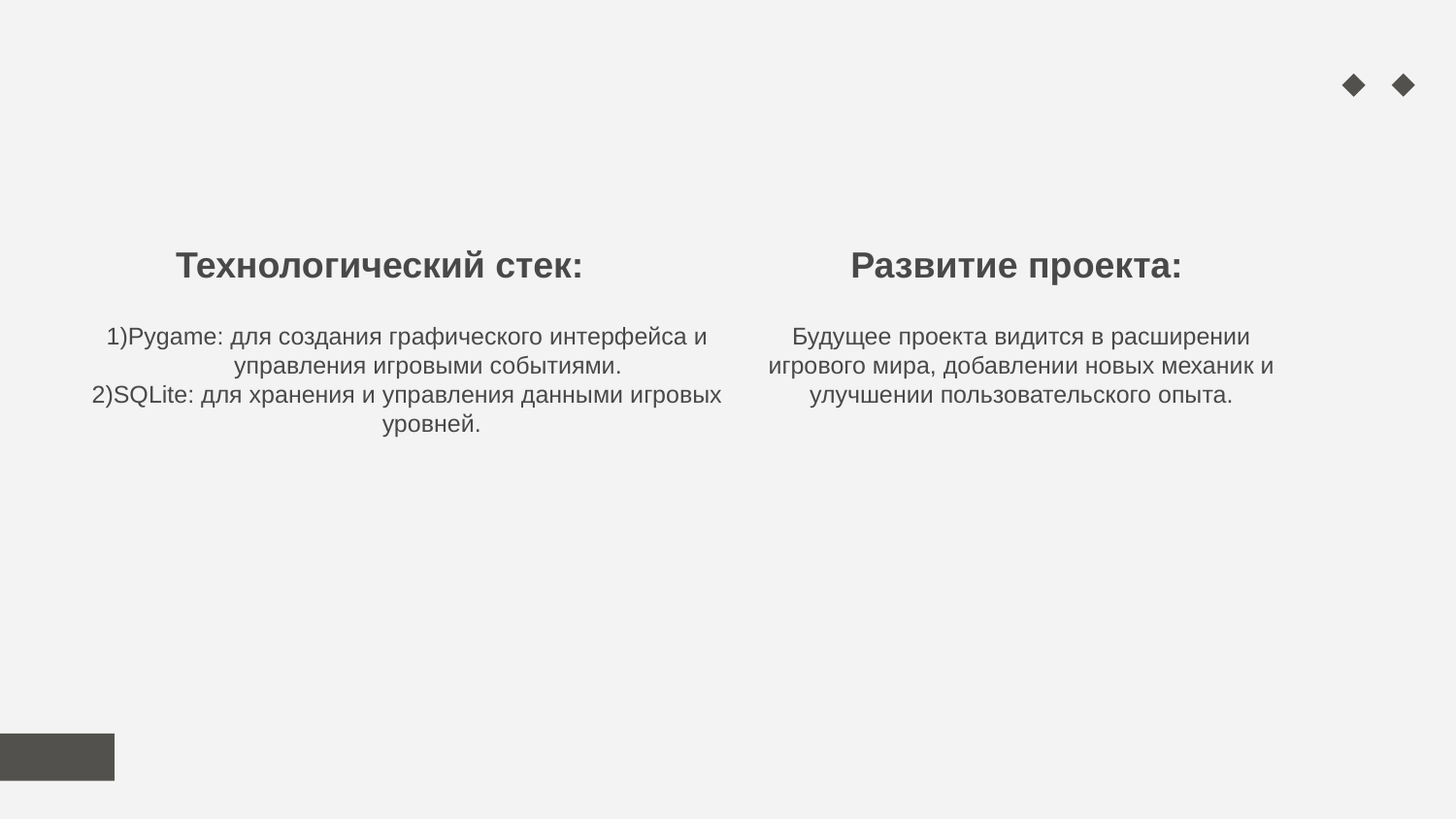

Развитие проекта:
Технологический стек:
1)Pygame: для создания графического интерфейса и управления игровыми событиями.
2)SQLite: для хранения и управления данными игровых уровней.
Будущее проекта видится в расширении игрового мира, добавлении новых механик и улучшении пользовательского опыта.